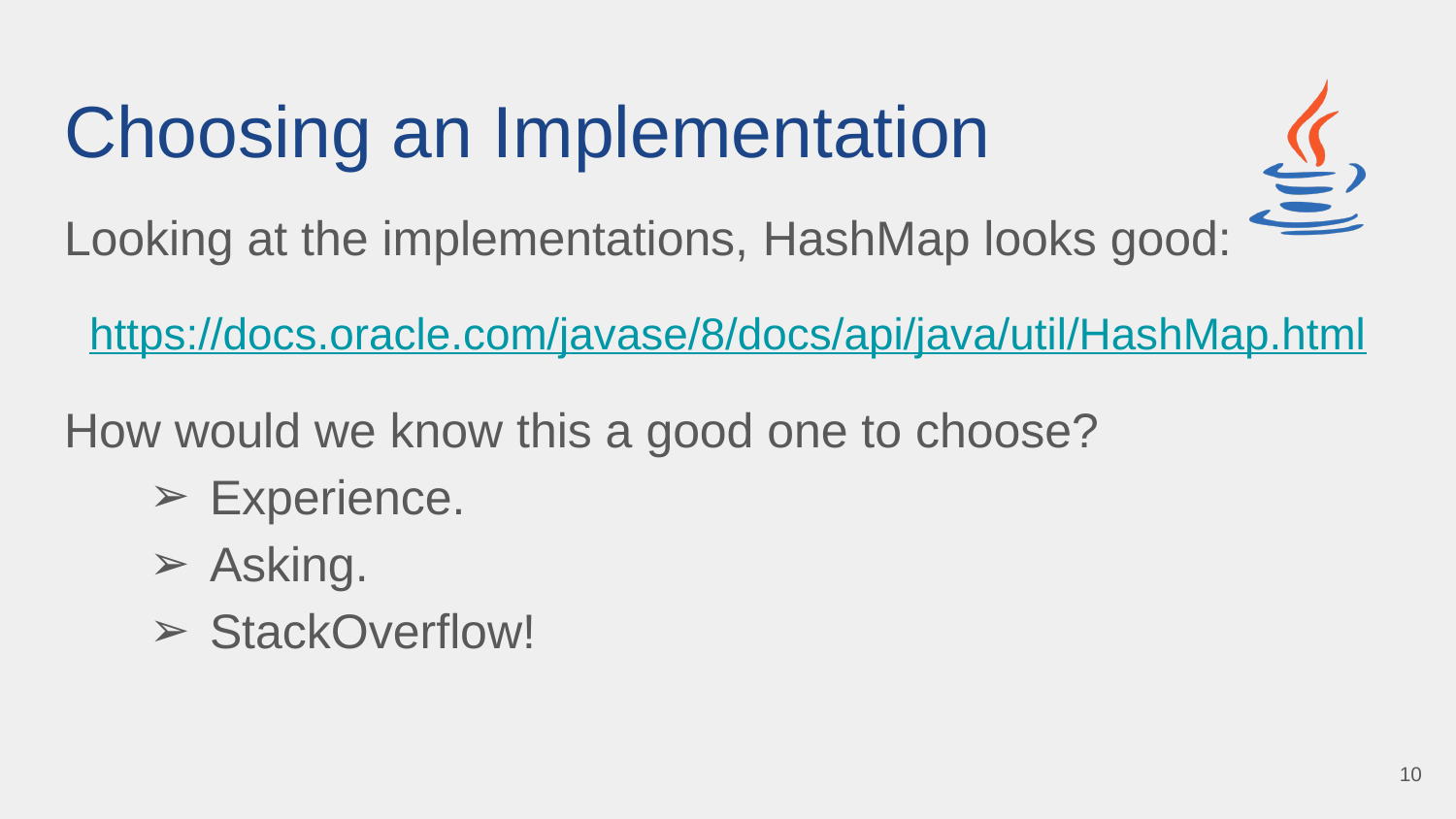

# Choosing an Implementation
Looking at the implementations, HashMap looks good:
https://docs.oracle.com/javase/8/docs/api/java/util/HashMap.html
How would we know this a good one to choose?
Experience.
Asking.
StackOverflow!

10